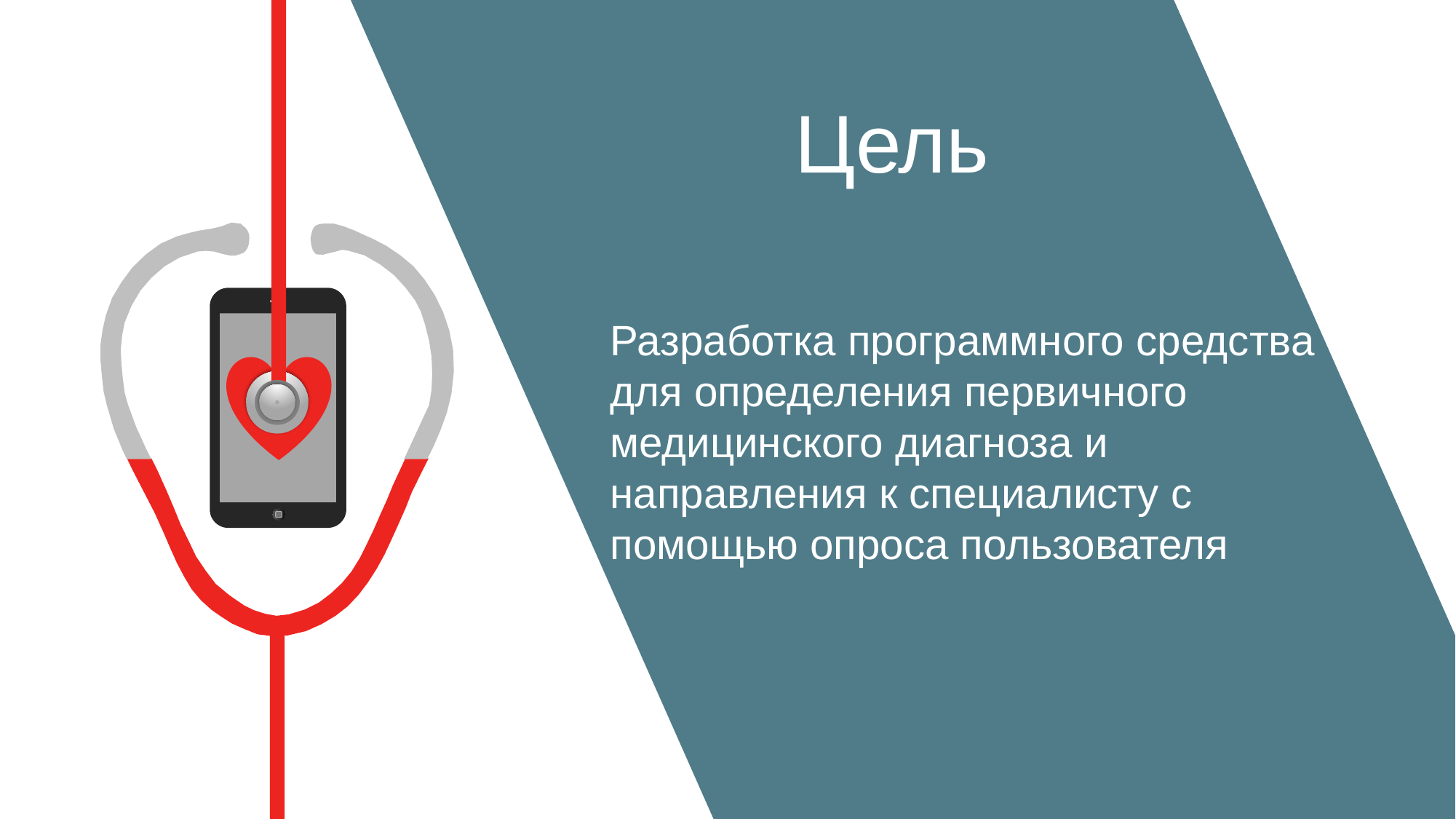

Цель

Разработка программного средства для определения первичного медицинского диагноза и направления к специалисту с помощью опроса пользователя